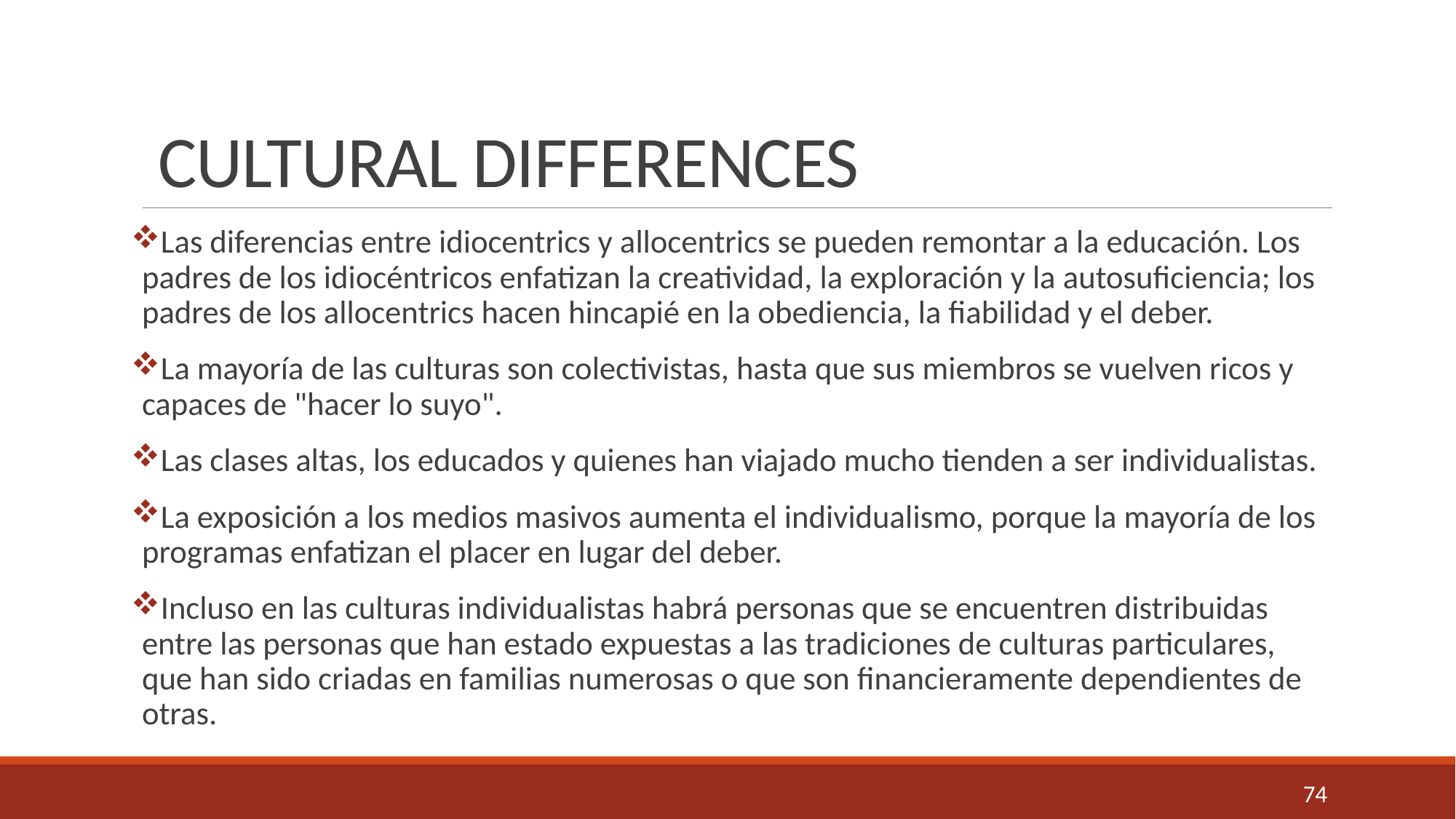

# CULTURAL DIFFERENCES
Las diferencias entre idiocentrics y allocentrics se pueden remontar a la educación. Los padres de los idiocéntricos enfatizan la creatividad, la exploración y la autosuficiencia; los padres de los allocentrics hacen hincapié en la obediencia, la fiabilidad y el deber.
La mayoría de las culturas son colectivistas, hasta que sus miembros se vuelven ricos y capaces de "hacer lo suyo".
Las clases altas, los educados y quienes han viajado mucho tienden a ser individualistas.
La exposición a los medios masivos aumenta el individualismo, porque la mayoría de los programas enfatizan el placer en lugar del deber.
Incluso en las culturas individualistas habrá personas que se encuentren distribuidas entre las personas que han estado expuestas a las tradiciones de culturas particulares, que han sido criadas en familias numerosas o que son financieramente dependientes de otras.
74